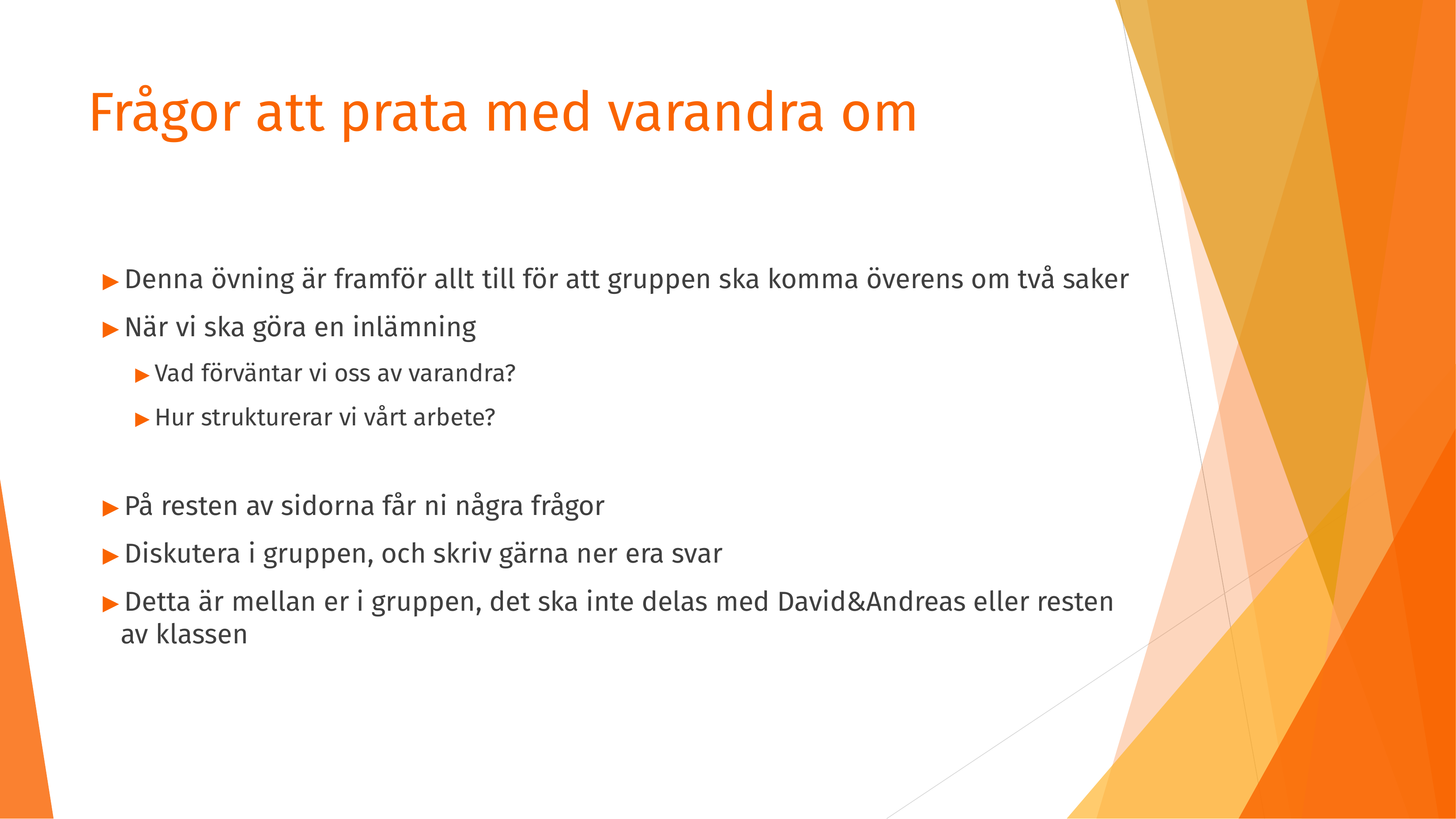

# Frågor att prata med varandra om
Denna övning är framför allt till för att gruppen ska komma överens om två saker
När vi ska göra en inlämning
Vad förväntar vi oss av varandra?
Hur strukturerar vi vårt arbete?

På resten av sidorna får ni några frågor
Diskutera i gruppen, och skriv gärna ner era svar
Detta är mellan er i gruppen, det ska inte delas med David&Andreas eller resten av klassen